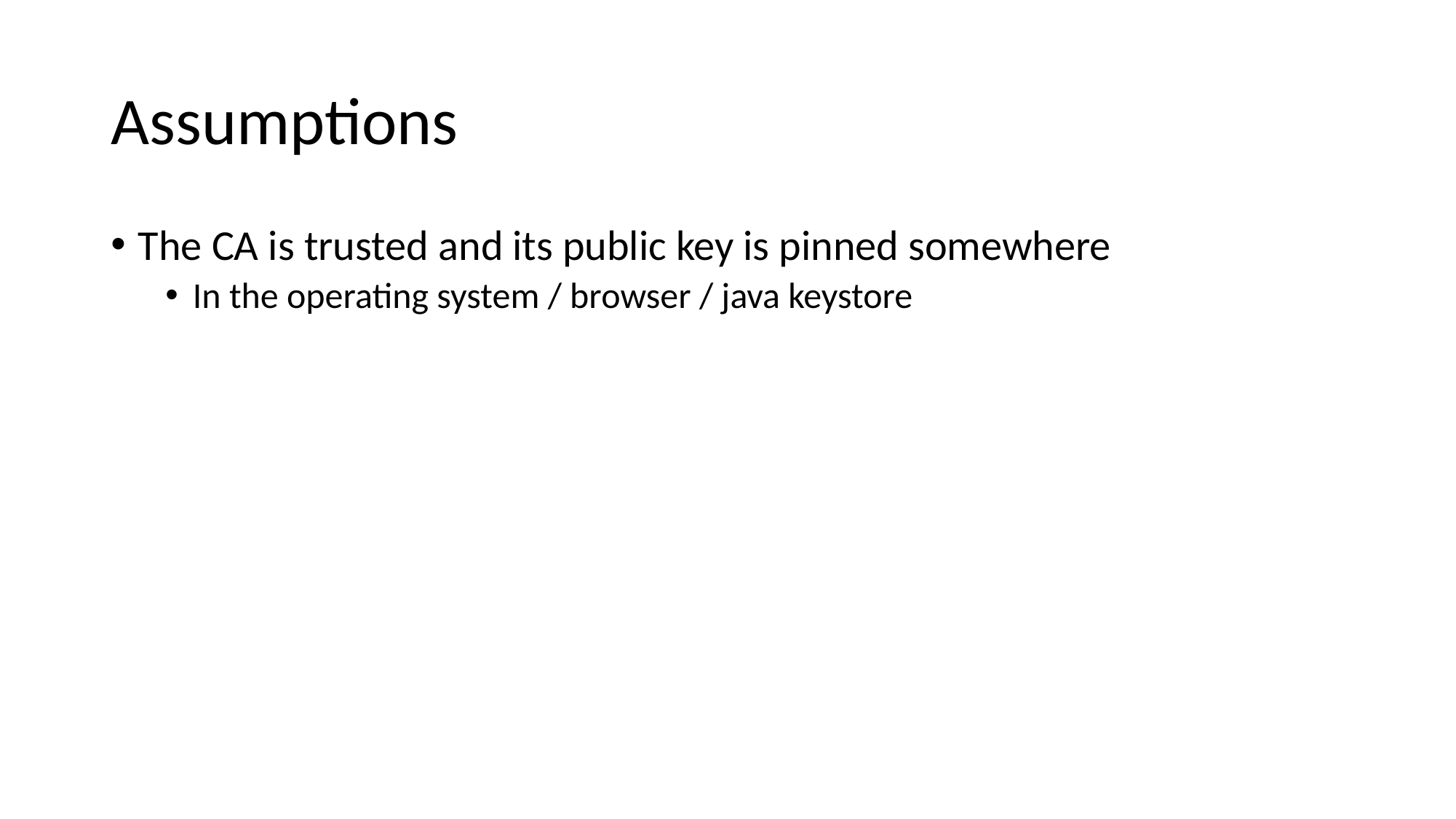

# Assumptions
The CA is trusted and its public key is pinned somewhere
In the operating system / browser / java keystore